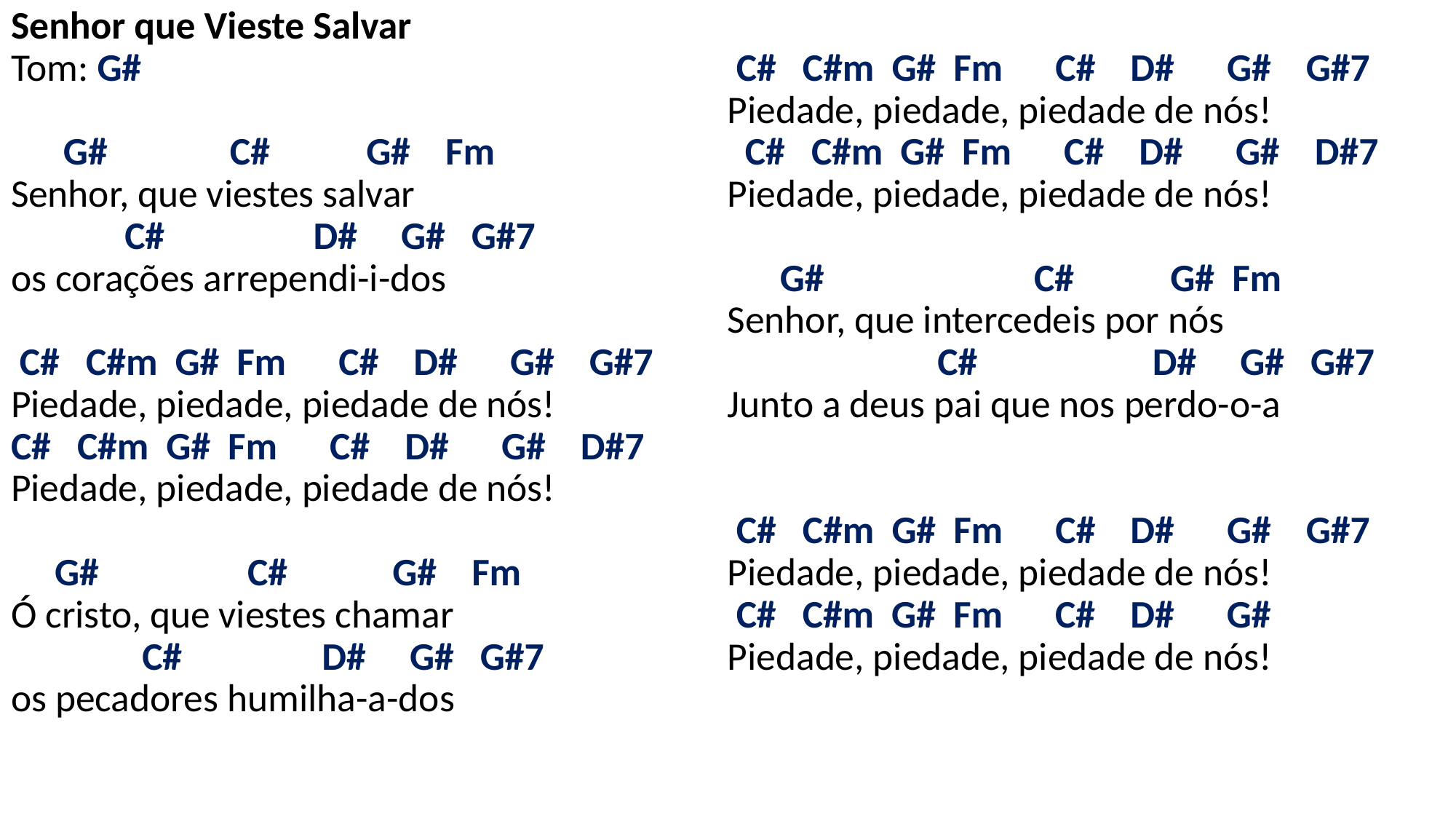

# Senhor que Vieste Salvar Tom: G# G#              C#           G#    Fm Senhor, que viestes salvar C#                 D#     G#   G#7 os corações arrependi-i-dos C#   C#m  G#  Fm      C#    D#      G#    G#7 Piedade, piedade, piedade de nós! C#   C#m  G#  Fm      C#    D#      G#    D#7 Piedade, piedade, piedade de nós! G#                 C#            G#    Fm Ó cristo, que viestes chamar C#                D#     G#   G#7 os pecadores humilha-a-dos C#   C#m  G#  Fm      C#    D#      G#    G#7 Piedade, piedade, piedade de nós! C#   C#m  G#  Fm      C#    D#      G#    D#7 Piedade, piedade, piedade de nós! G#                        C#           G#  Fm Senhor, que intercedeis por nós C#                    D#     G#   G#7 Junto a deus pai que nos perdo-o-a C#   C#m  G#  Fm      C#    D#      G#    G#7 Piedade, piedade, piedade de nós! C#   C#m  G#  Fm      C#    D#      G# Piedade, piedade, piedade de nós!